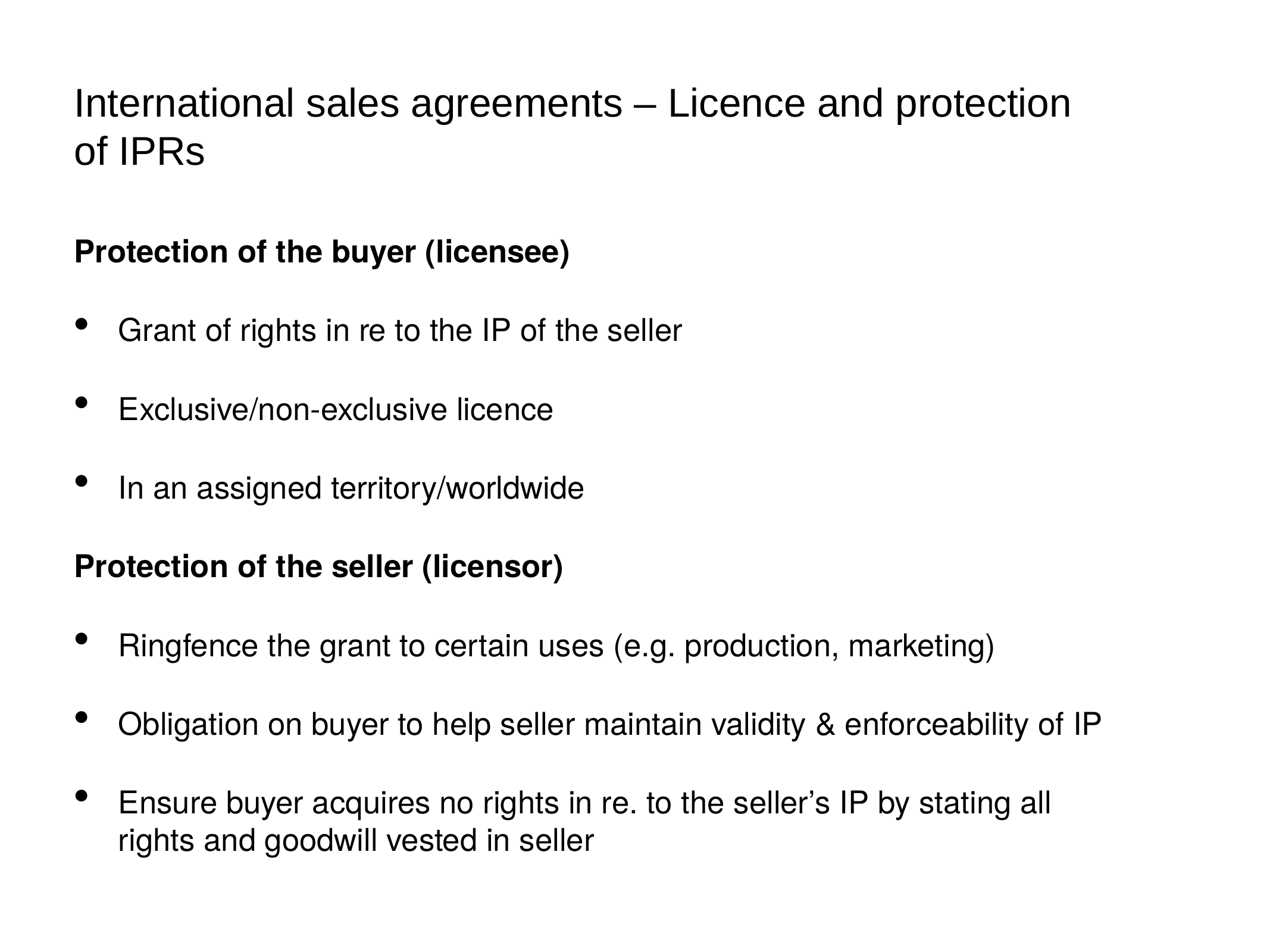

# International sales agreements – Licence and protection of IPRs
Protection of the buyer (licensee)
Grant of rights in re to the IP of the seller
Exclusive/non-exclusive licence
In an assigned territory/worldwide
Protection of the seller (licensor)
Ringfence the grant to certain uses (e.g. production, marketing)
Obligation on buyer to help seller maintain validity & enforceability of IP
Ensure buyer acquires no rights in re. to the seller’s IP by stating all rights and goodwill vested in seller